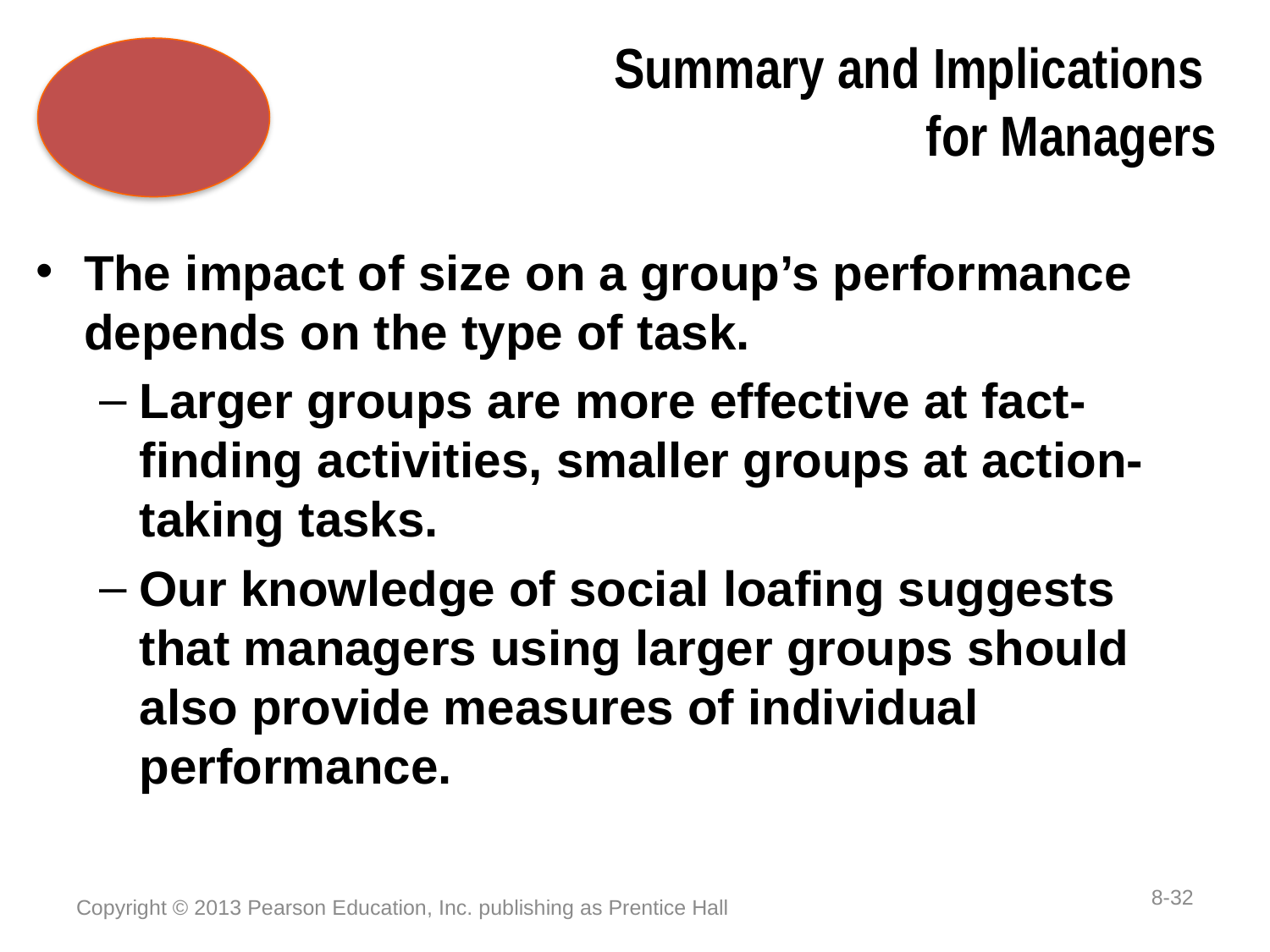

# Summary and Implications for Managers

The impact of size on a group’s performance depends on the type of task.
Larger groups are more effective at fact-finding activities, smaller groups at action-taking tasks.
Our knowledge of social loafing suggests that managers using larger groups should also provide measures of individual performance.
8-32
Copyright © 2013 Pearson Education, Inc. publishing as Prentice Hall